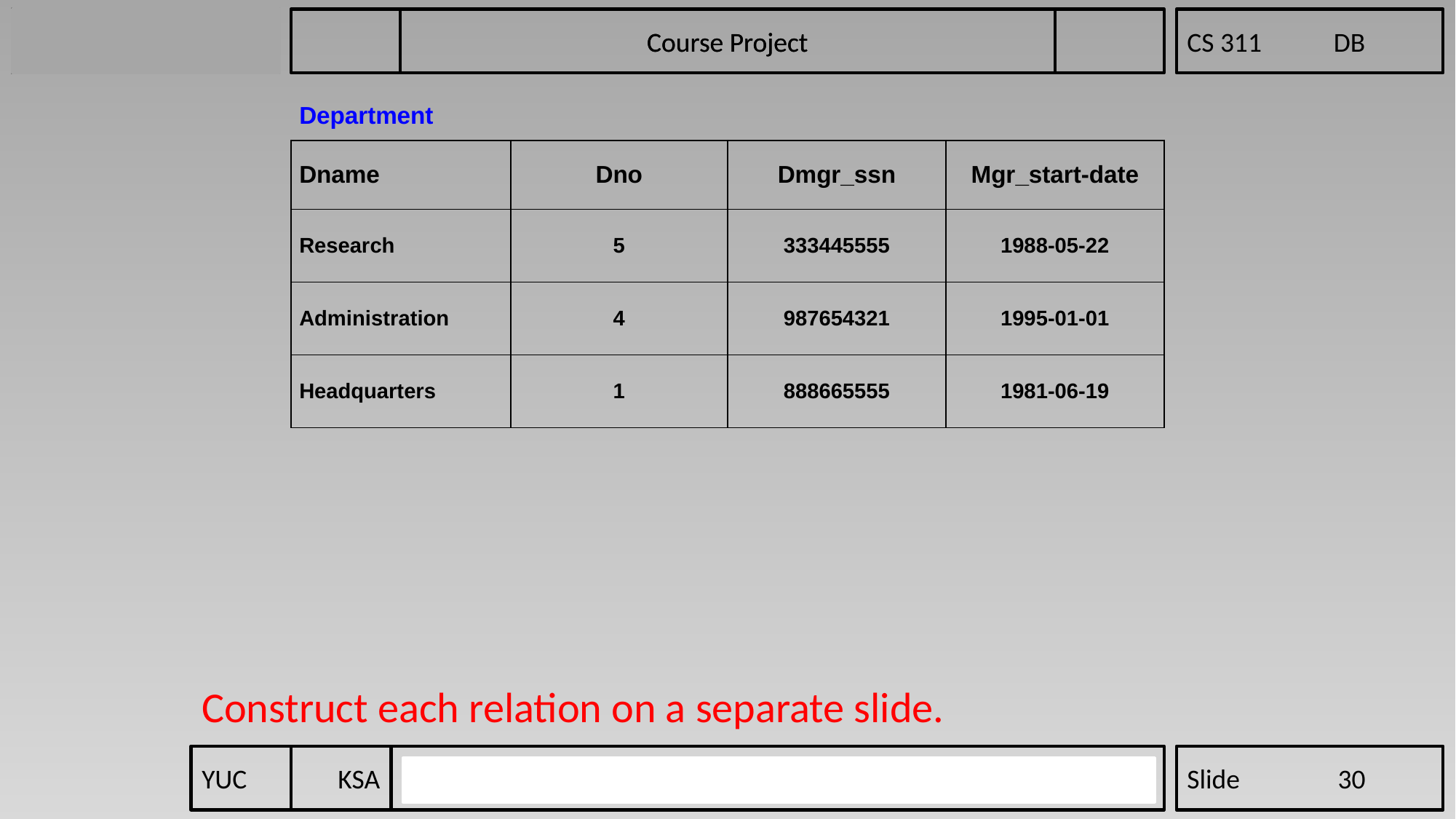

Course Project
| Department |  |  |  |
| --- | --- | --- | --- |
| Dname | Dno | Dmgr\_ssn | Mgr\_start-date |
| Research | 5 | 333445555 | 1988-05-22 |
| Administration | 4 | 987654321 | 1995-01-01 |
| Headquarters | 1 | 888665555 | 1981-06-19 |
Construct each relation on a separate slide.
YUC	KSA